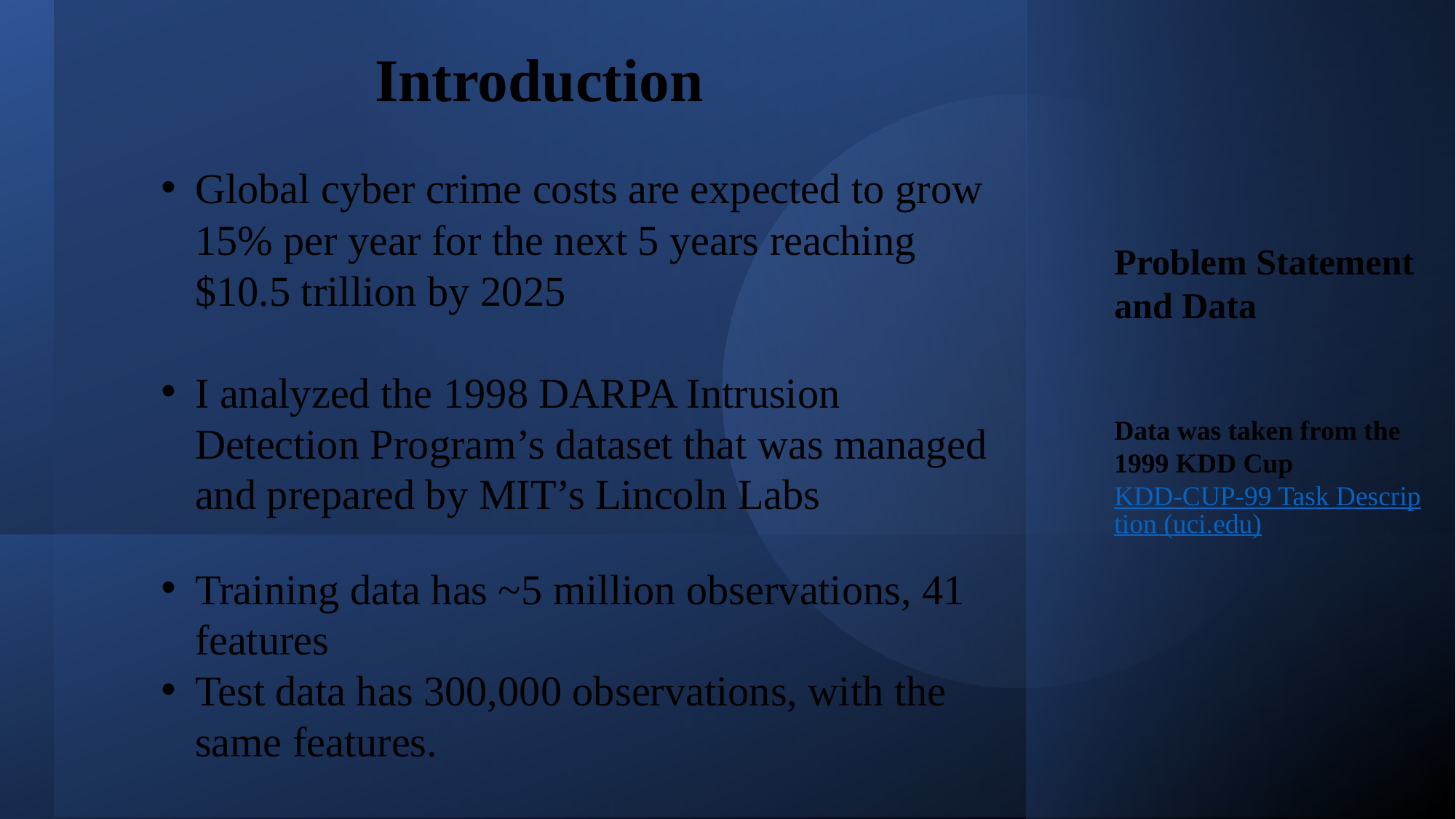

Introduction

Global cyber crime costs are expected to grow 15% per year for the next 5 years reaching $10.5 trillion by 2025

I analyzed the 1998 DARPA Intrusion Detection Program’s dataset that was managed and prepared by MIT’s Lincoln Labs

Training data has ~5 million observations, 41 features
Test data has 300,000 observations, with the same features.

Problem Statement
and Data

Data was taken from the 1999 KDD Cup
KDD-CUP-99 Task Description (uci.edu)